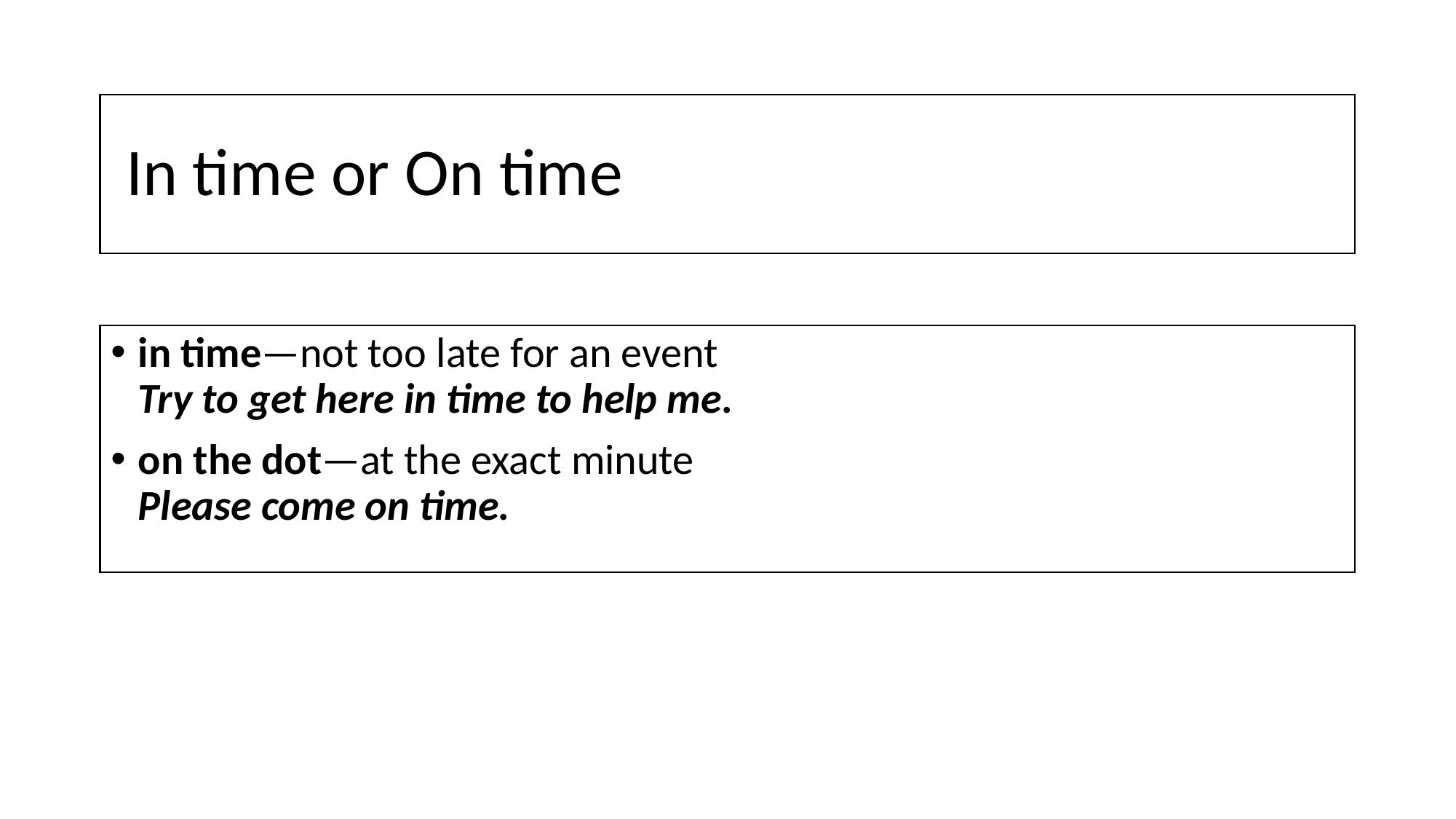

# In time or On time
in time—not too late for an event
Try to get here in time to help me.
on the dot—at the exact minute
Please come on time.